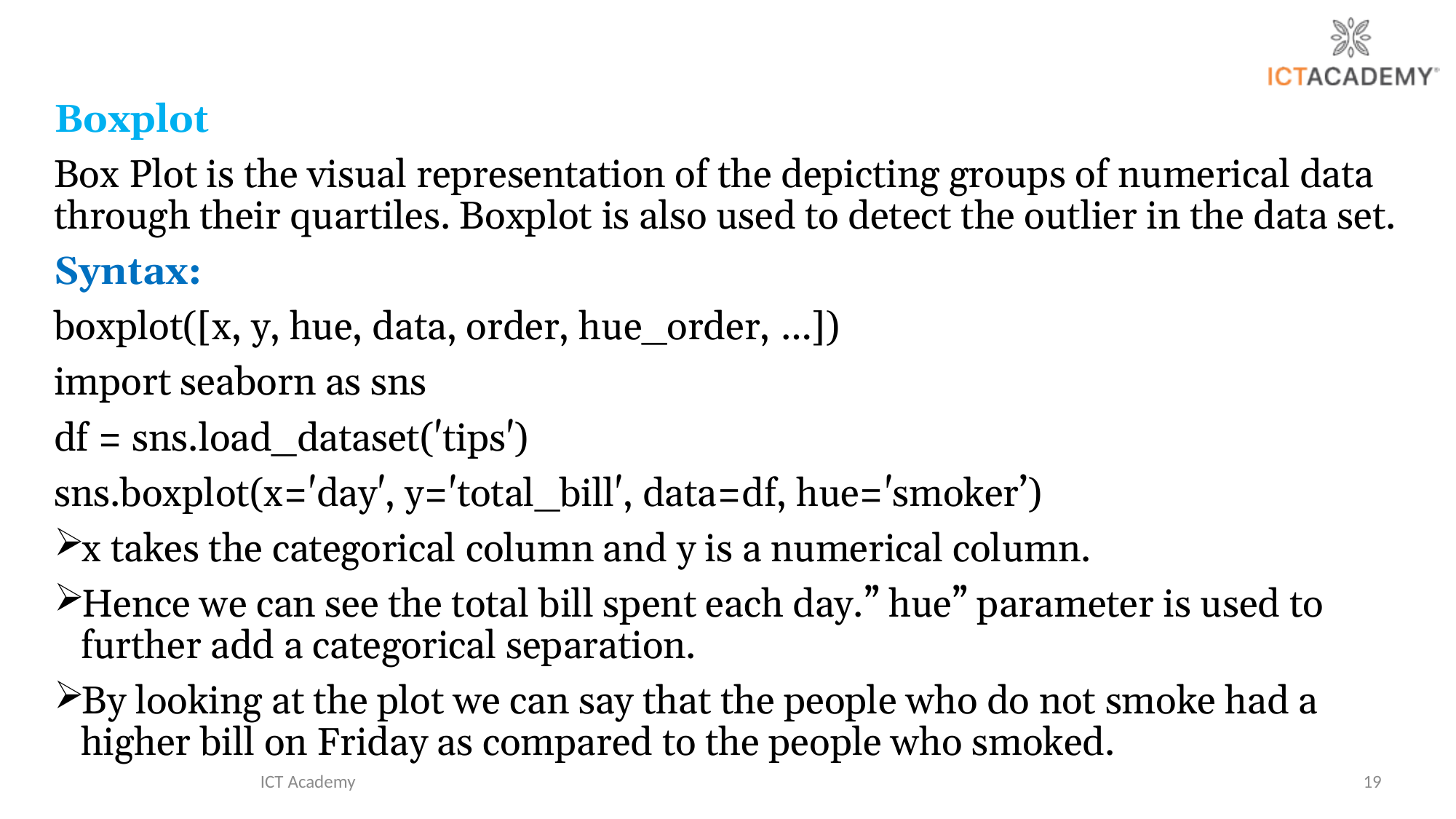

Boxplot
Box Plot is the visual representation of the depicting groups of numerical data through their quartiles. Boxplot is also used to detect the outlier in the data set.
Syntax:
boxplot([x, y, hue, data, order, hue_order, …])
import seaborn as sns
df = sns.load_dataset('tips')
sns.boxplot(x='day', y='total_bill', data=df, hue='smoker’)
x takes the categorical column and y is a numerical column.
Hence we can see the total bill spent each day.” hue” parameter is used to further add a categorical separation.
By looking at the plot we can say that the people who do not smoke had a higher bill on Friday as compared to the people who smoked.
ICT Academy
19